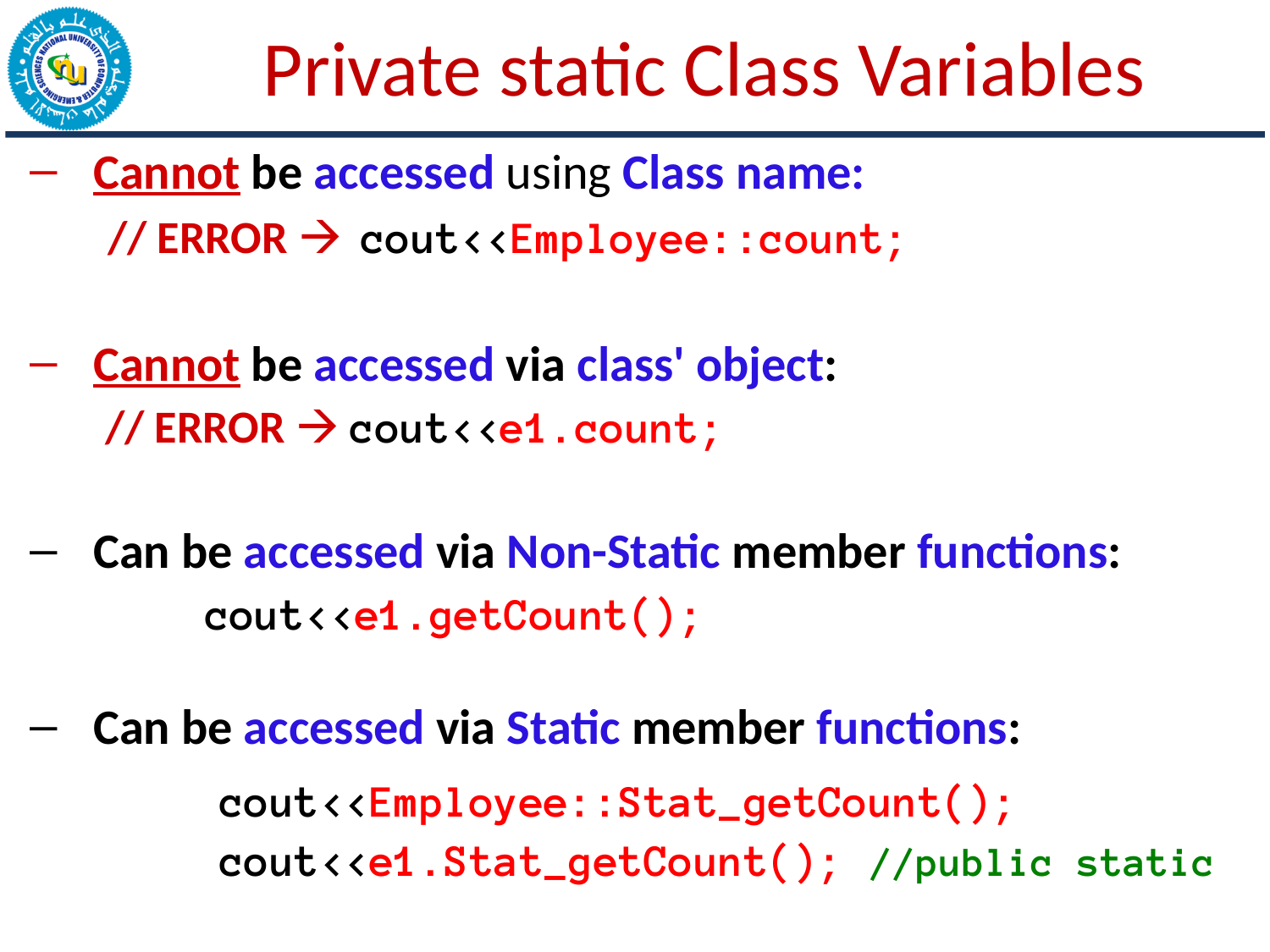

# Private static Class Variables
Cannot be accessed using Class name:
// ERROR 🡪	cout<<Employee::count;

Cannot be accessed via class' object:
// ERROR 🡪 cout<<e1.count;

Can be accessed via Non-Static member functions:
cout<<e1.getCount();

Can be accessed via Static member functions:
cout<<Employee::Stat_getCount(); cout<<e1.Stat_getCount(); //public static